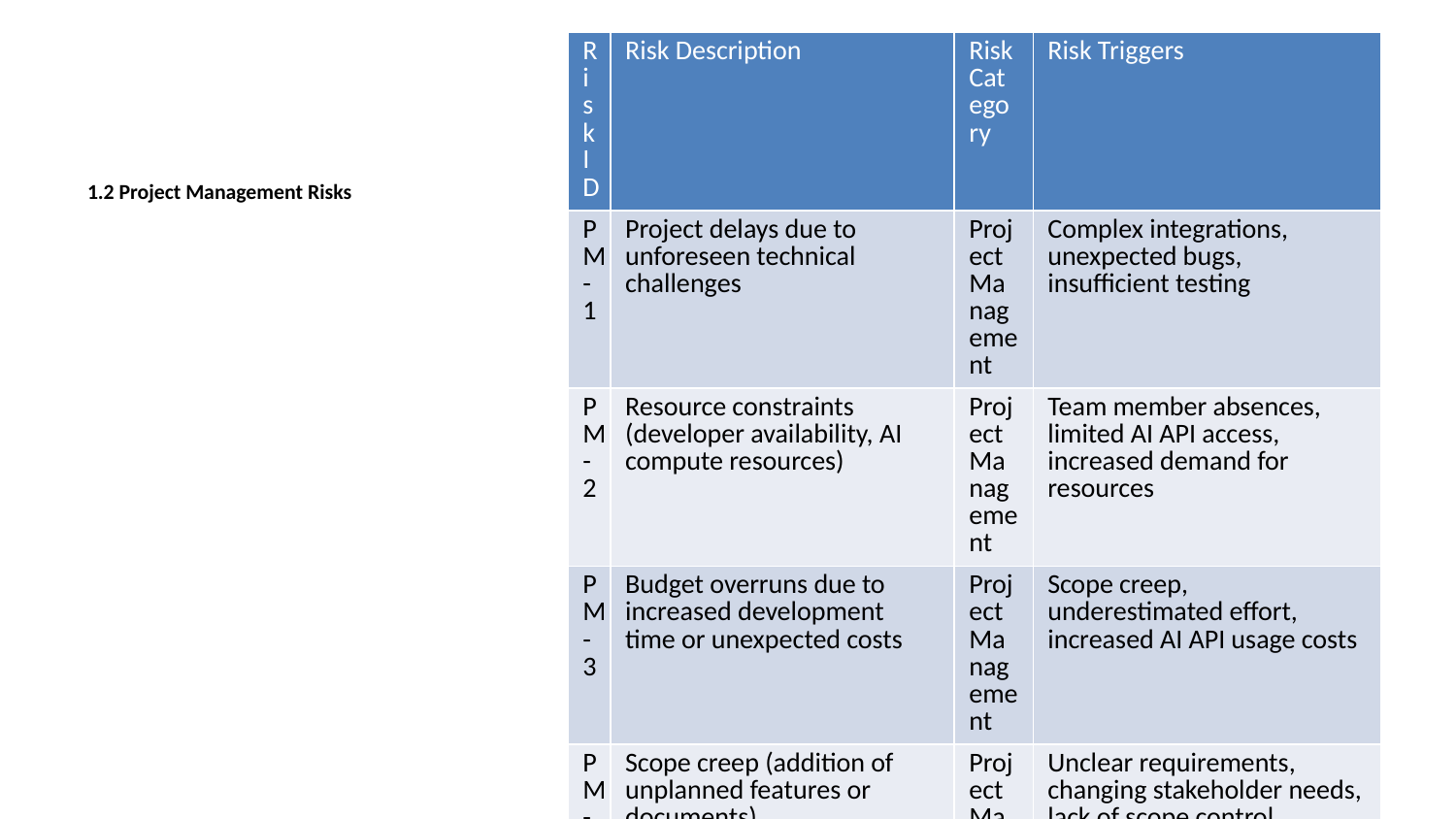

| Risk ID | Risk Description | Risk Category | Risk Triggers |
| --- | --- | --- | --- |
| PM-1 | Project delays due to unforeseen technical challenges | Project Management | Complex integrations, unexpected bugs, insufficient testing |
| PM-2 | Resource constraints (developer availability, AI compute resources) | Project Management | Team member absences, limited AI API access, increased demand for resources |
| PM-3 | Budget overruns due to increased development time or unexpected costs | Project Management | Scope creep, underestimated effort, increased AI API usage costs |
| PM-4 | Scope creep (addition of unplanned features or documents) | Project Management | Unclear requirements, changing stakeholder needs, lack of scope control |
| PM-5 | Communication breakdowns between development team and stakeholders | Project Management | Lack of clear communication channels, inconsistent updates, misunderstandings |
1.2 Project Management Risks